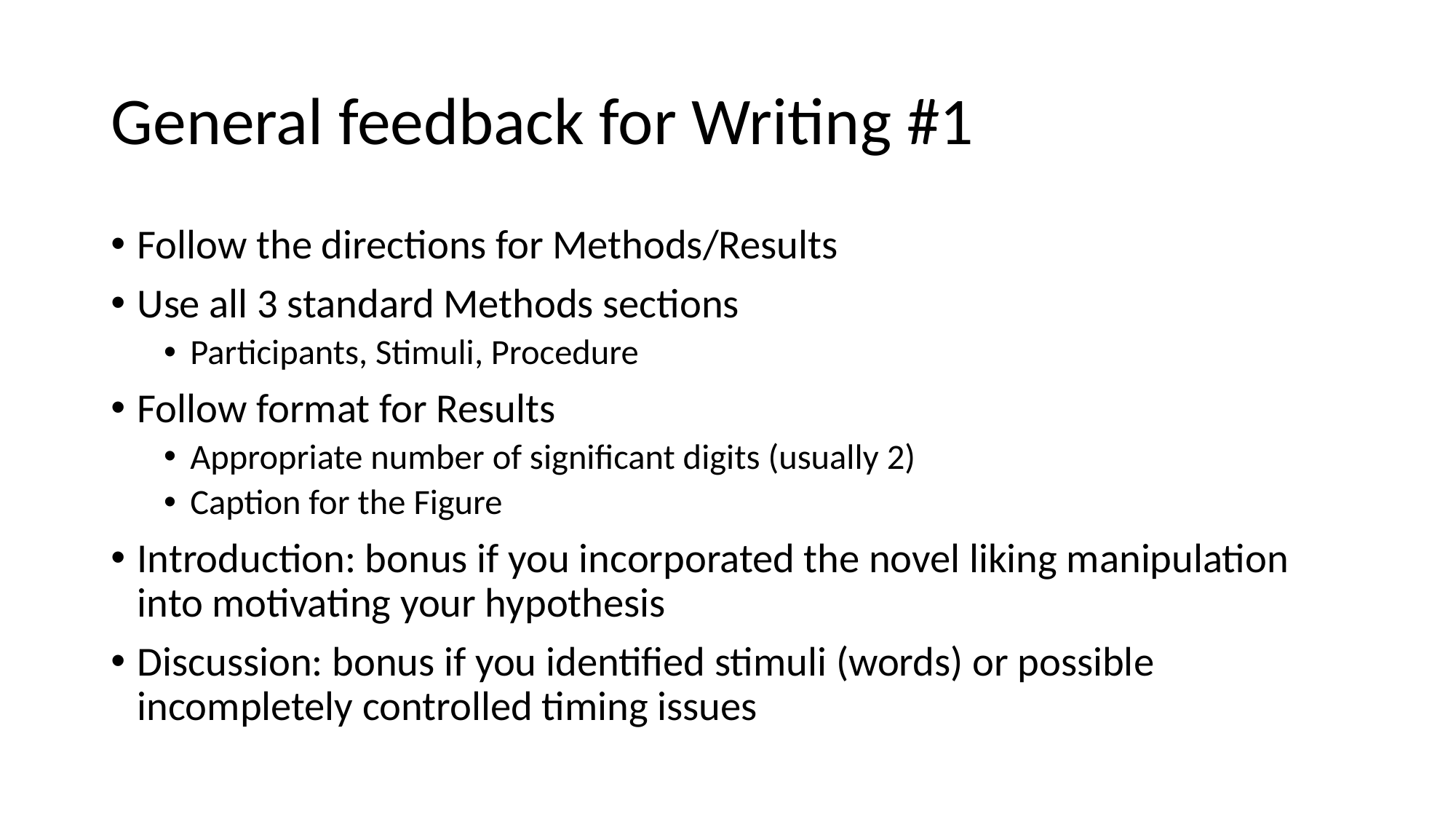

# General feedback for Writing #1
Follow the directions for Methods/Results
Use all 3 standard Methods sections
Participants, Stimuli, Procedure
Follow format for Results
Appropriate number of significant digits (usually 2)
Caption for the Figure
Introduction: bonus if you incorporated the novel liking manipulation into motivating your hypothesis
Discussion: bonus if you identified stimuli (words) or possible incompletely controlled timing issues